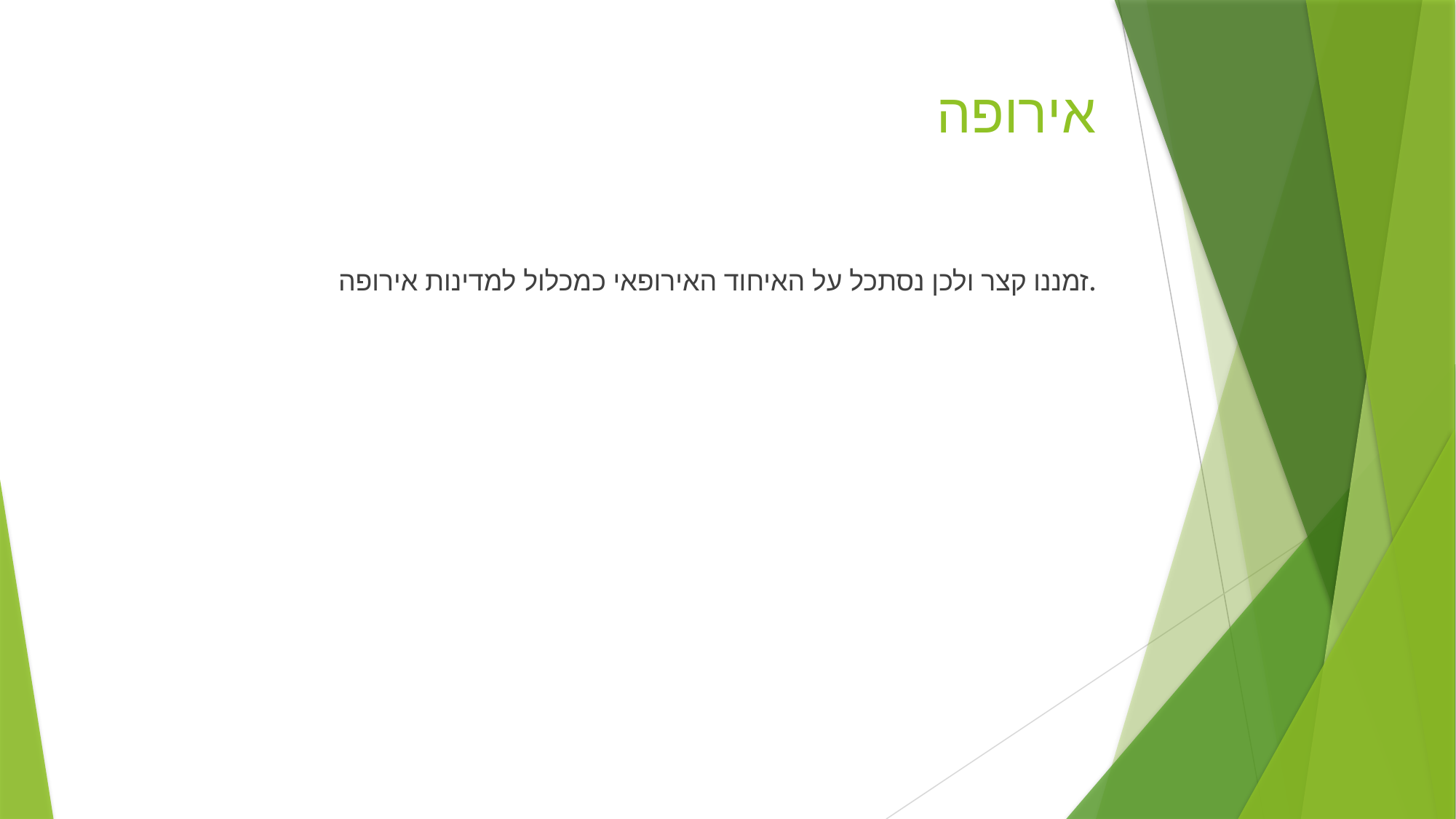

# אירופה
זמננו קצר ולכן נסתכל על האיחוד האירופאי כמכלול למדינות אירופה.